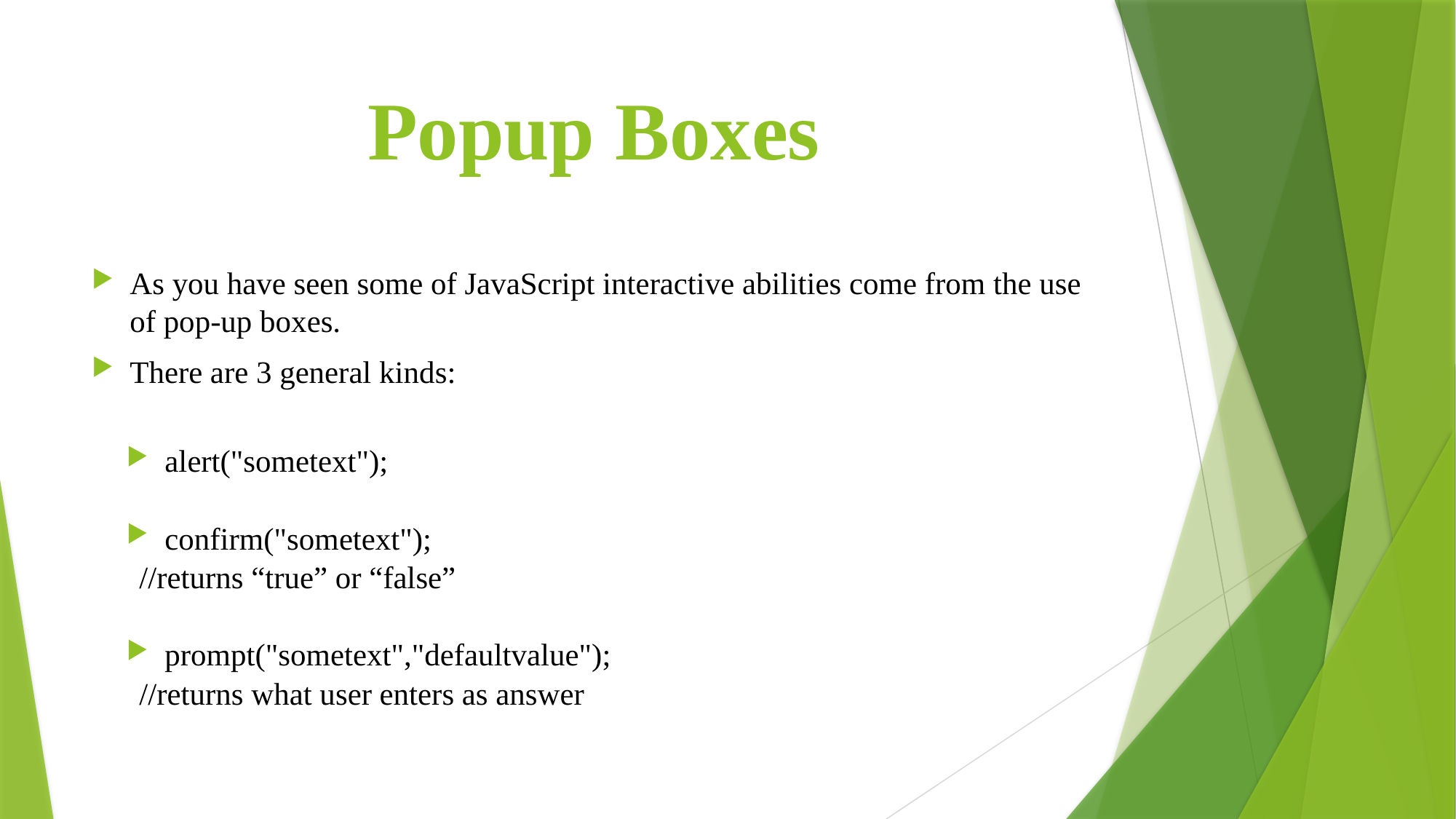

# Popup Boxes
As you have seen some of JavaScript interactive abilities come from the use of pop-up boxes.
There are 3 general kinds:

alert("sometext");

confirm("sometext");
//returns “true” or “false”

prompt("sometext","defaultvalue");
//returns what user enters as answer